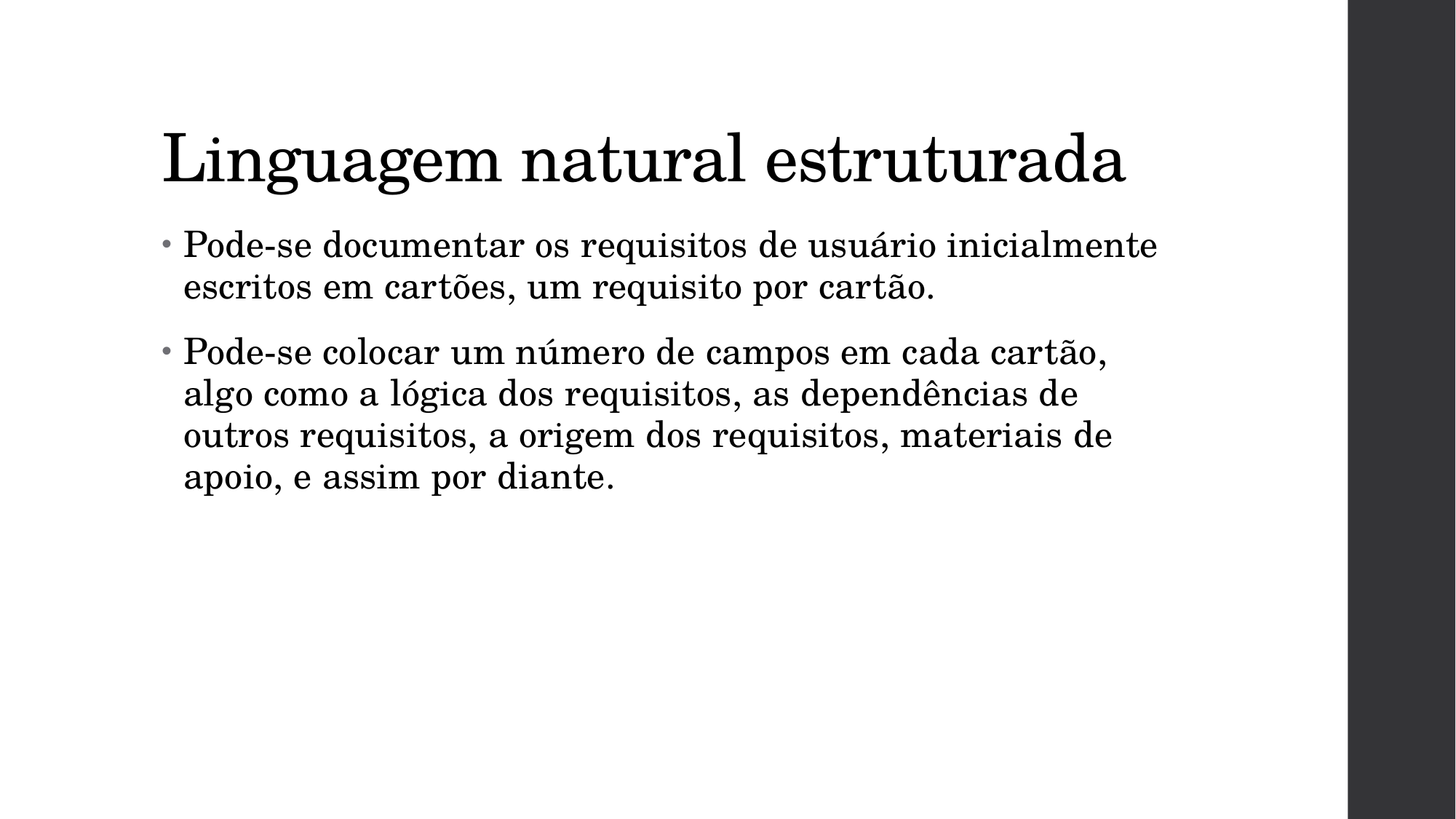

# Linguagem natural estruturada
Pode-se documentar os requisitos de usuário inicialmente escritos em cartões, um requisito por cartão.
Pode-se colocar um número de campos em cada cartão, algo como a lógica dos requisitos, as dependências de outros requisitos, a origem dos requisitos, materiais de apoio, e assim por diante.